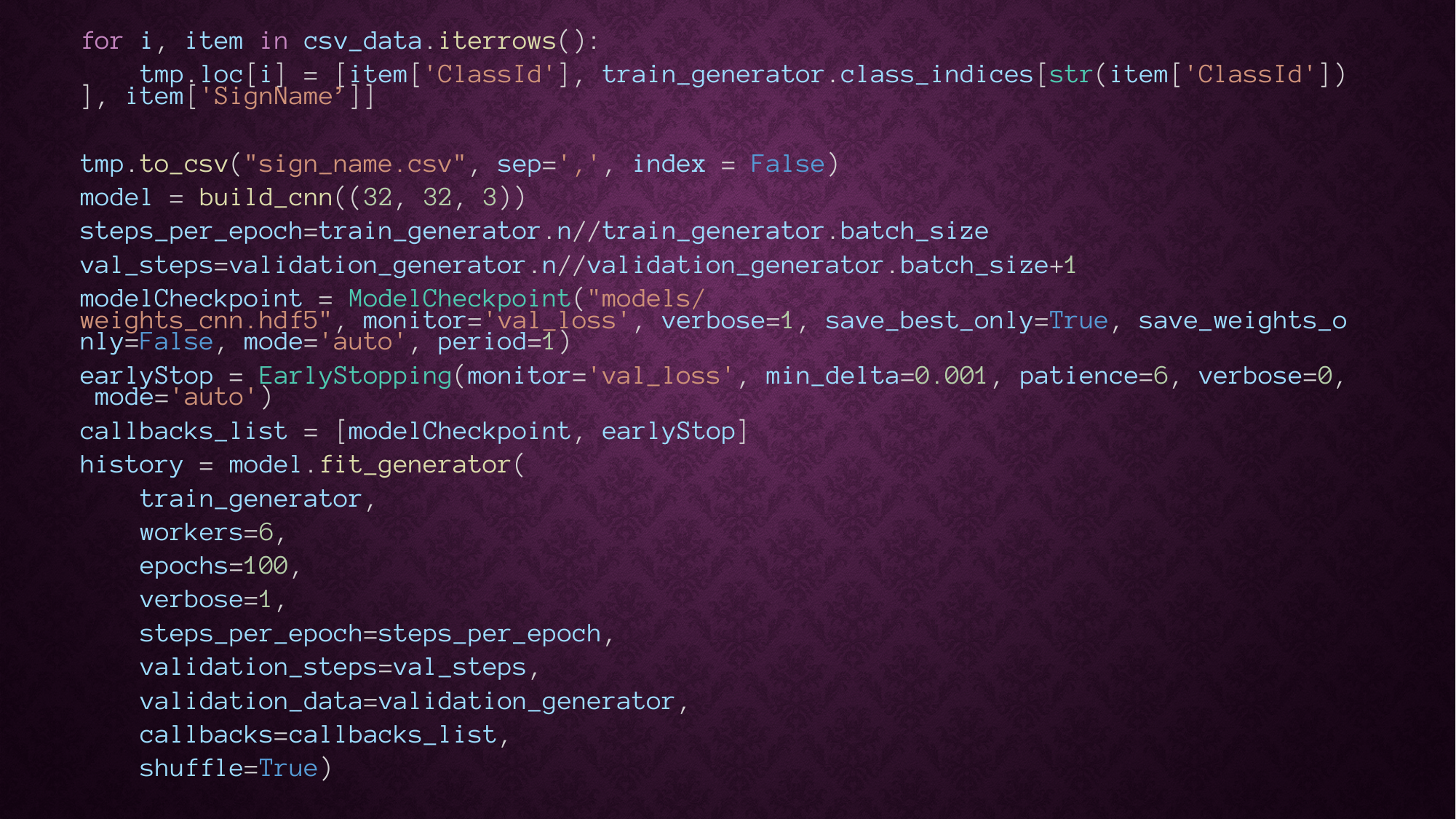

for i, item in csv_data.iterrows():
    tmp.loc[i] = [item['ClassId'], train_generator.class_indices[str(item['ClassId'])], item['SignName’]]

tmp.to_csv("sign_name.csv", sep=',', index = False)
model = build_cnn((32, 32, 3))
steps_per_epoch=train_generator.n//train_generator.batch_size
val_steps=validation_generator.n//validation_generator.batch_size+1
modelCheckpoint = ModelCheckpoint("models/weights_cnn.hdf5", monitor='val_loss', verbose=1, save_best_only=True, save_weights_only=False, mode='auto', period=1)
earlyStop = EarlyStopping(monitor='val_loss', min_delta=0.001, patience=6, verbose=0, mode='auto')
callbacks_list = [modelCheckpoint, earlyStop]
history = model.fit_generator(
    train_generator,
    workers=6,
    epochs=100,
    verbose=1,
    steps_per_epoch=steps_per_epoch,
    validation_steps=val_steps,
    validation_data=validation_generator,
    callbacks=callbacks_list,
    shuffle=True)